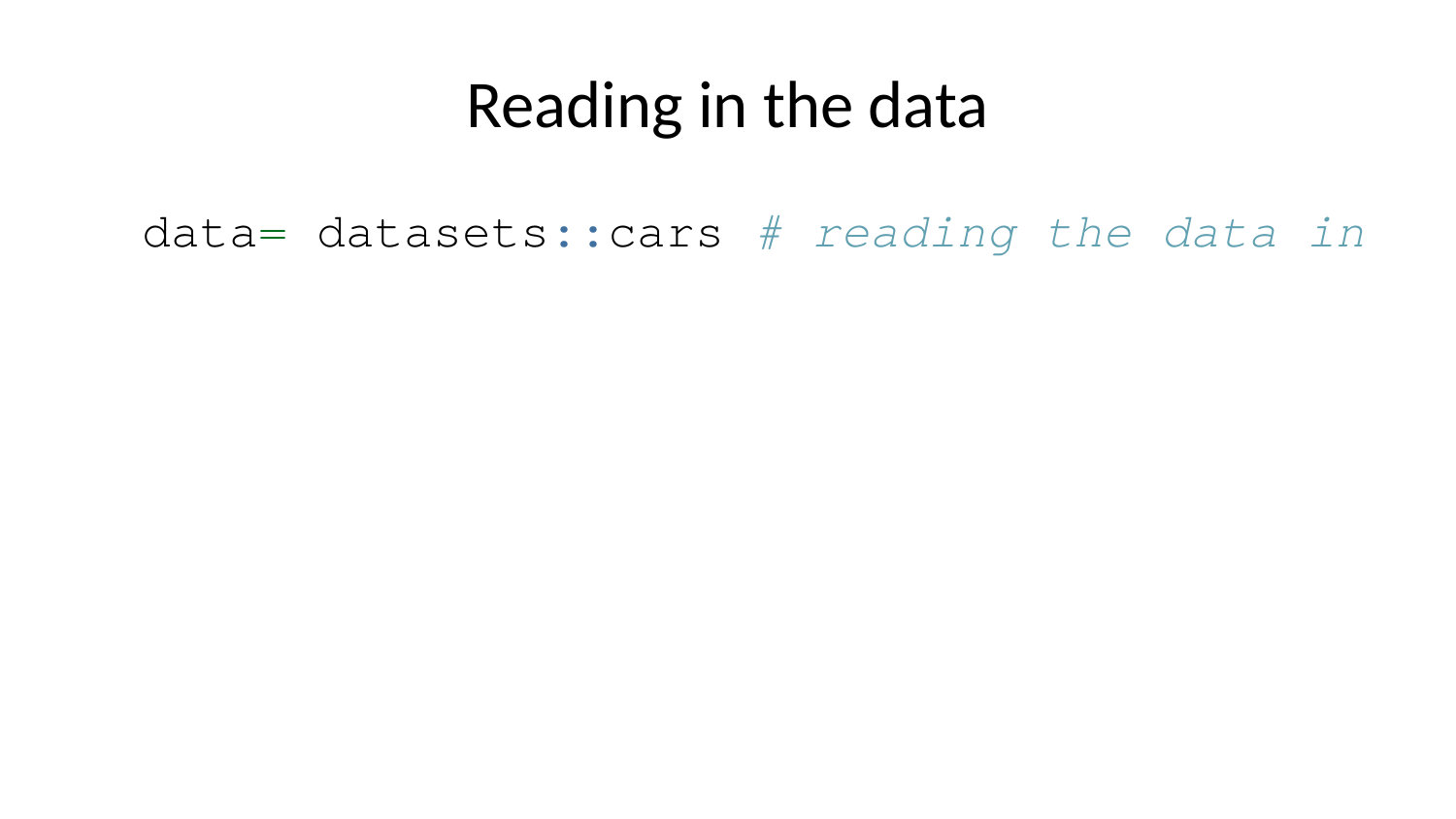

# Reading in the data
data= datasets::cars # reading the data in